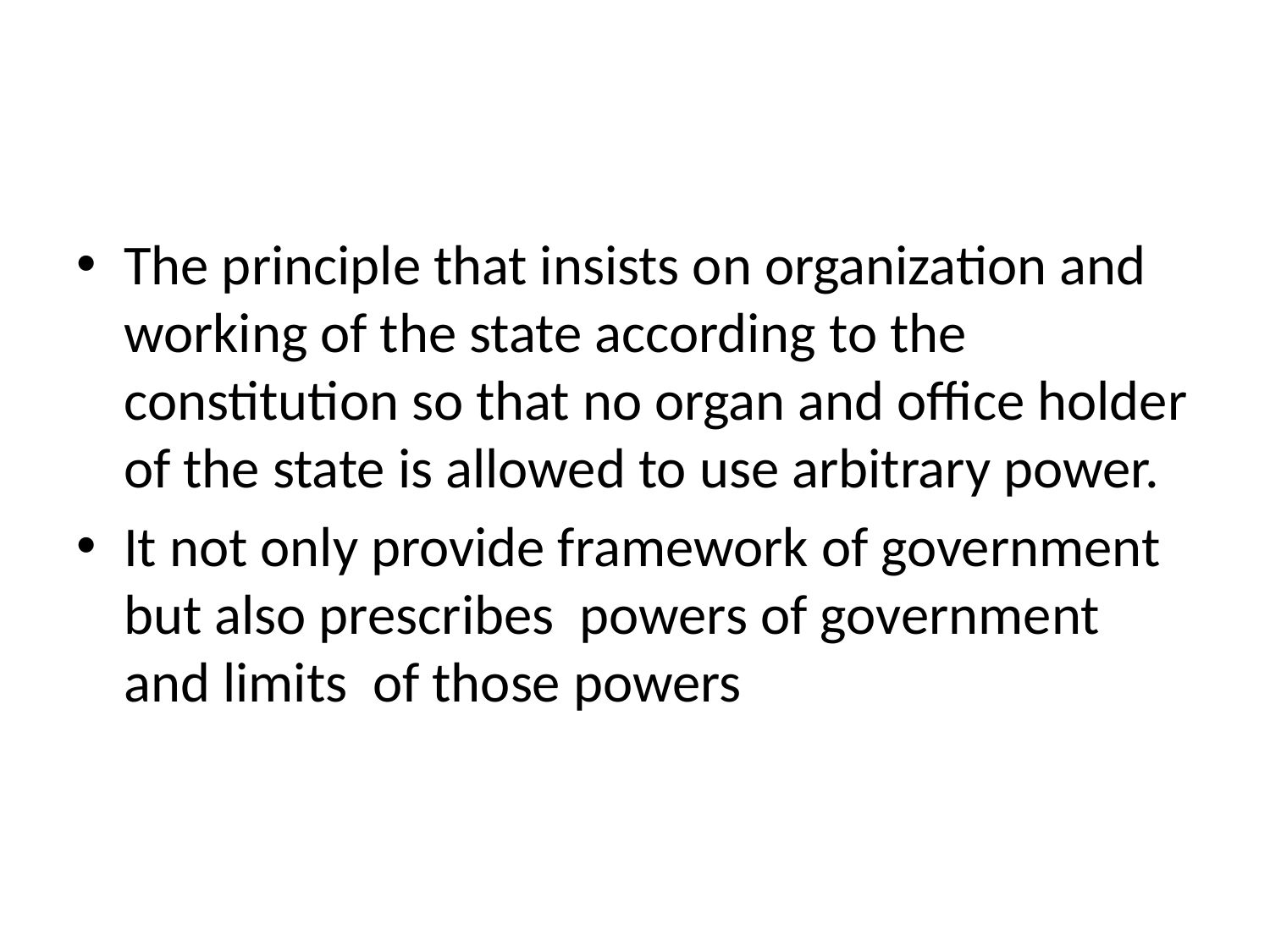

The principle that insists on organization and working of the state according to the constitution so that no organ and office holder of the state is allowed to use arbitrary power.
It not only provide framework of government but also prescribes  powers of government and limits  of those powers